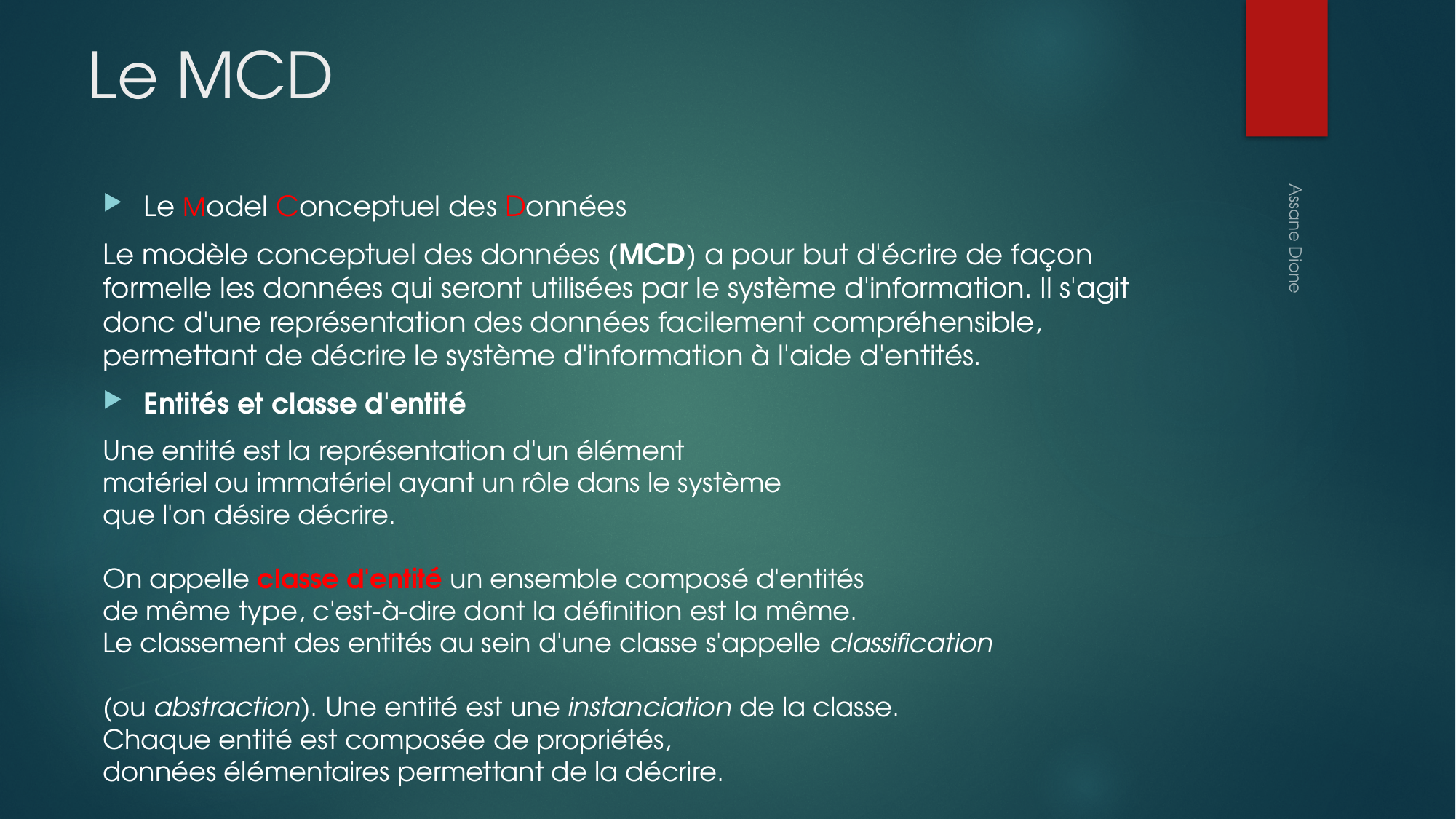

# Le MCD
Le Model Conceptuel des Données
Le modèle conceptuel des données (MCD) a pour but d'écrire de façon formelle les données qui seront utilisées par le système d'information. Il s'agit donc d'une représentation des données facilement compréhensible, permettant de décrire le système d'information à l'aide d'entités.
Entités et classe d'entité
Une entité est la représentation d'un élément
matériel ou immatériel ayant un rôle dans le système
que l'on désire décrire.
On appelle classe d'entité un ensemble composé d'entités
de même type, c'est-à-dire dont la définition est la même.
Le classement des entités au sein d'une classe s'appelle classification
(ou abstraction). Une entité est une instanciation de la classe.
Chaque entité est composée de propriétés,
données élémentaires permettant de la décrire.

Assane Dione